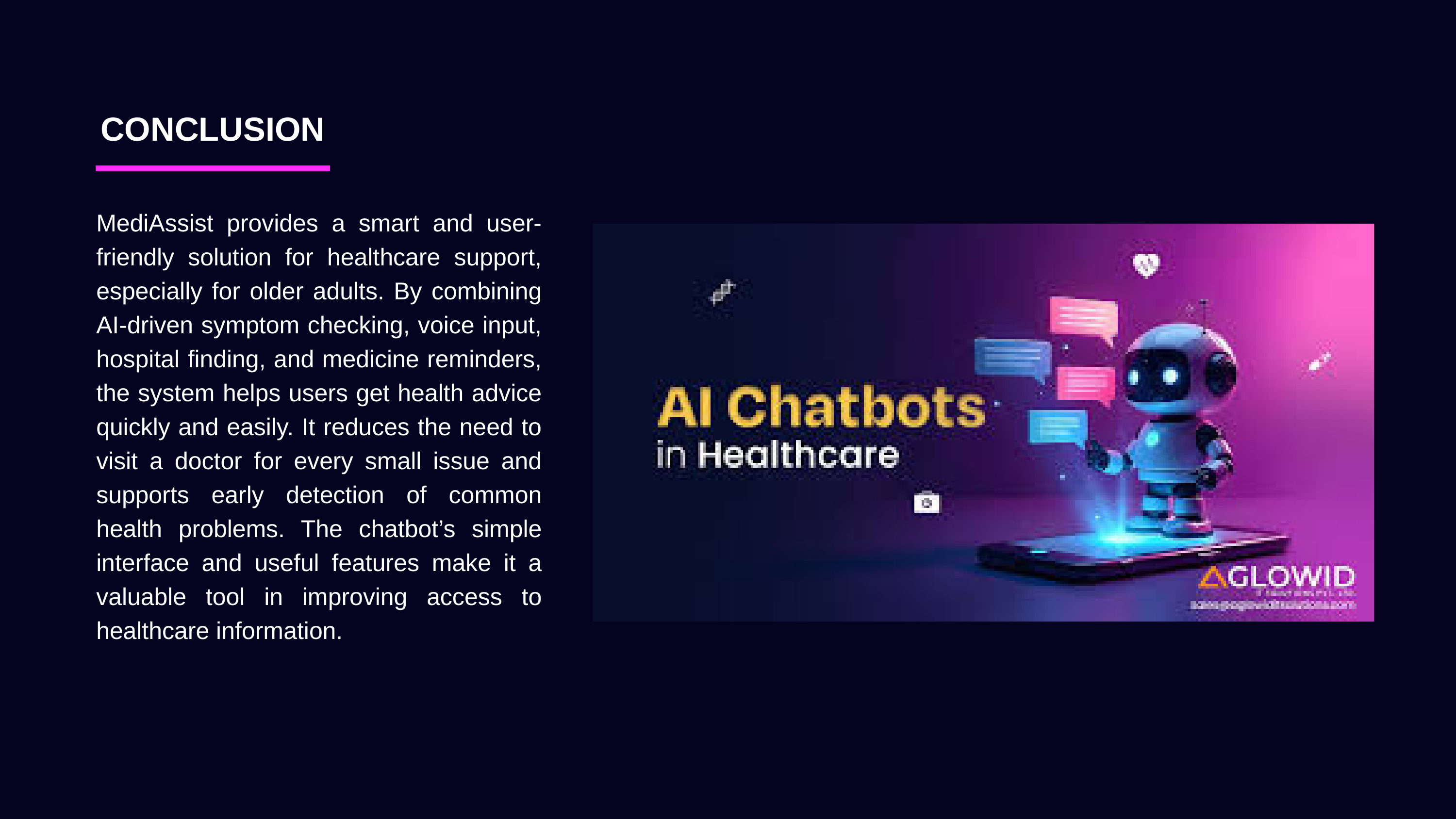

CONCLUSION

MediAssist provides a smart and user-friendly solution for healthcare support, especially for older adults. By combining AI-driven symptom checking, voice input, hospital finding, and medicine reminders, the system helps users get health advice quickly and easily. It reduces the need to visit a doctor for every small issue and supports early detection of common health problems. The chatbot’s simple interface and useful features make it a valuable tool in improving access to healthcare information.